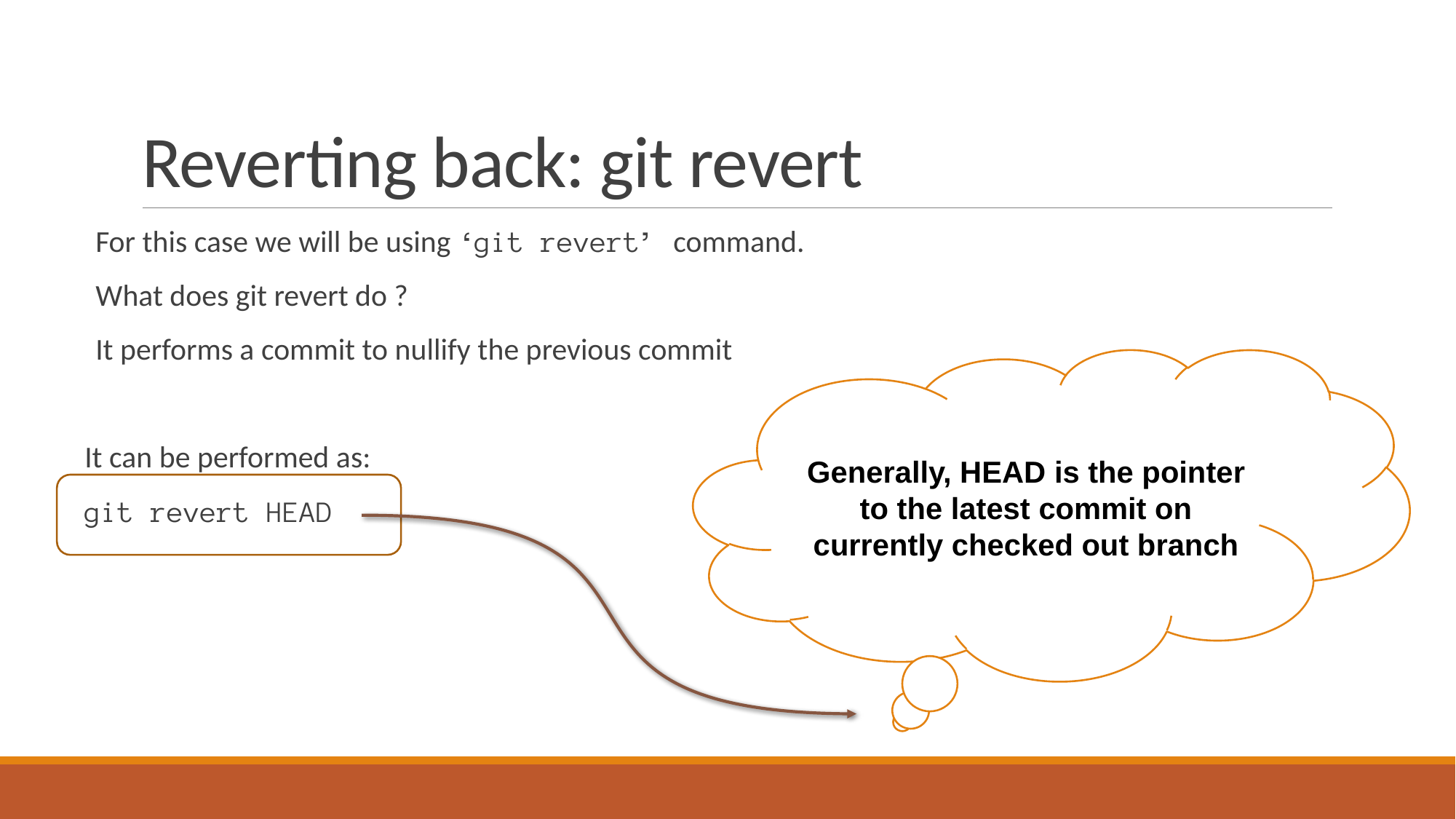

# Reverting back: git revert
For this case we will be using ‘git revert’ command.
What does git revert do ?
It performs a commit to nullify the previous commit

It can be performed as:
git revert HEAD
Generally, HEAD is the pointer to the latest commit on currently checked out branch